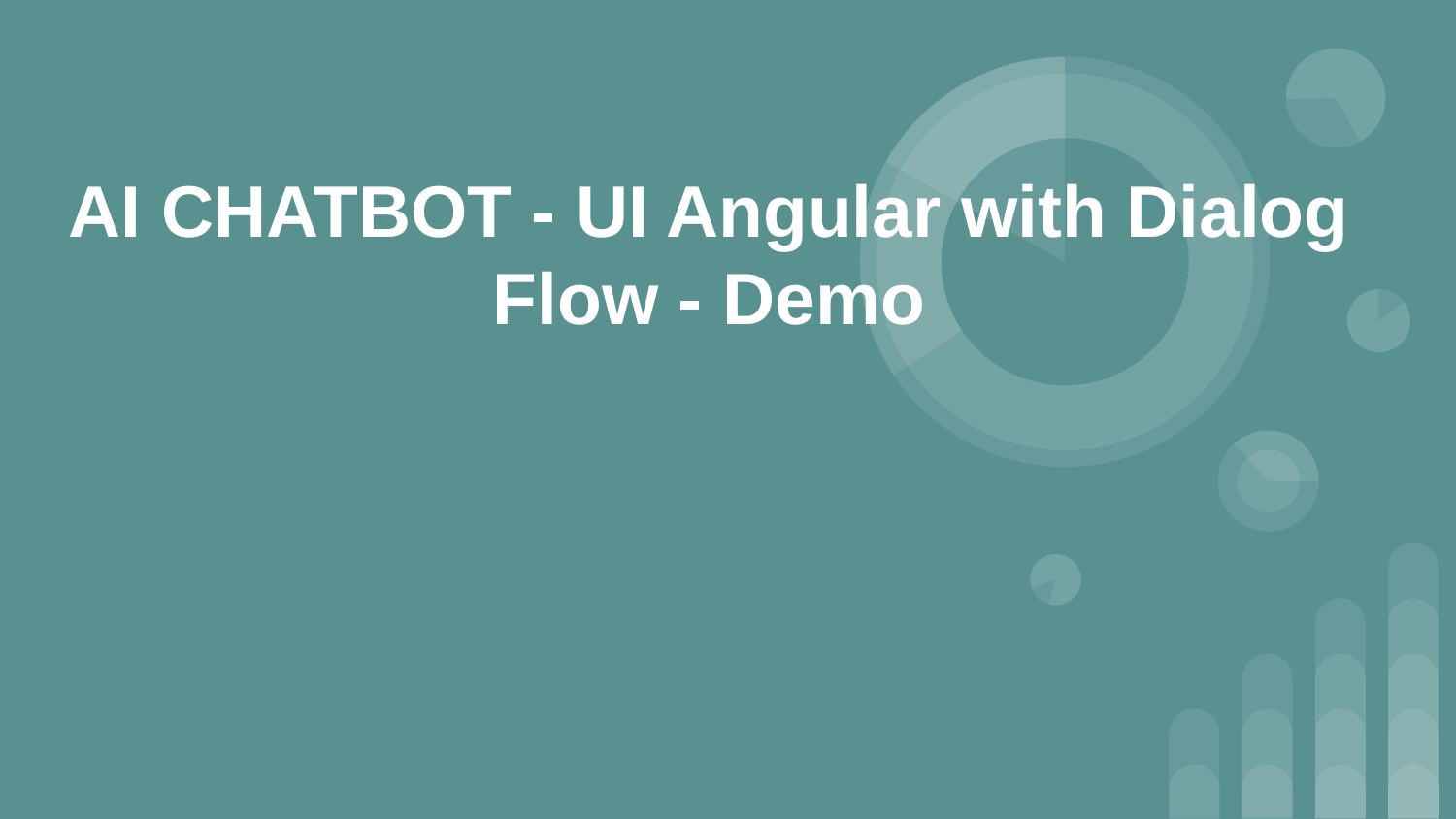

# AI CHATBOT - UI Angular with Dialog Flow - Demo